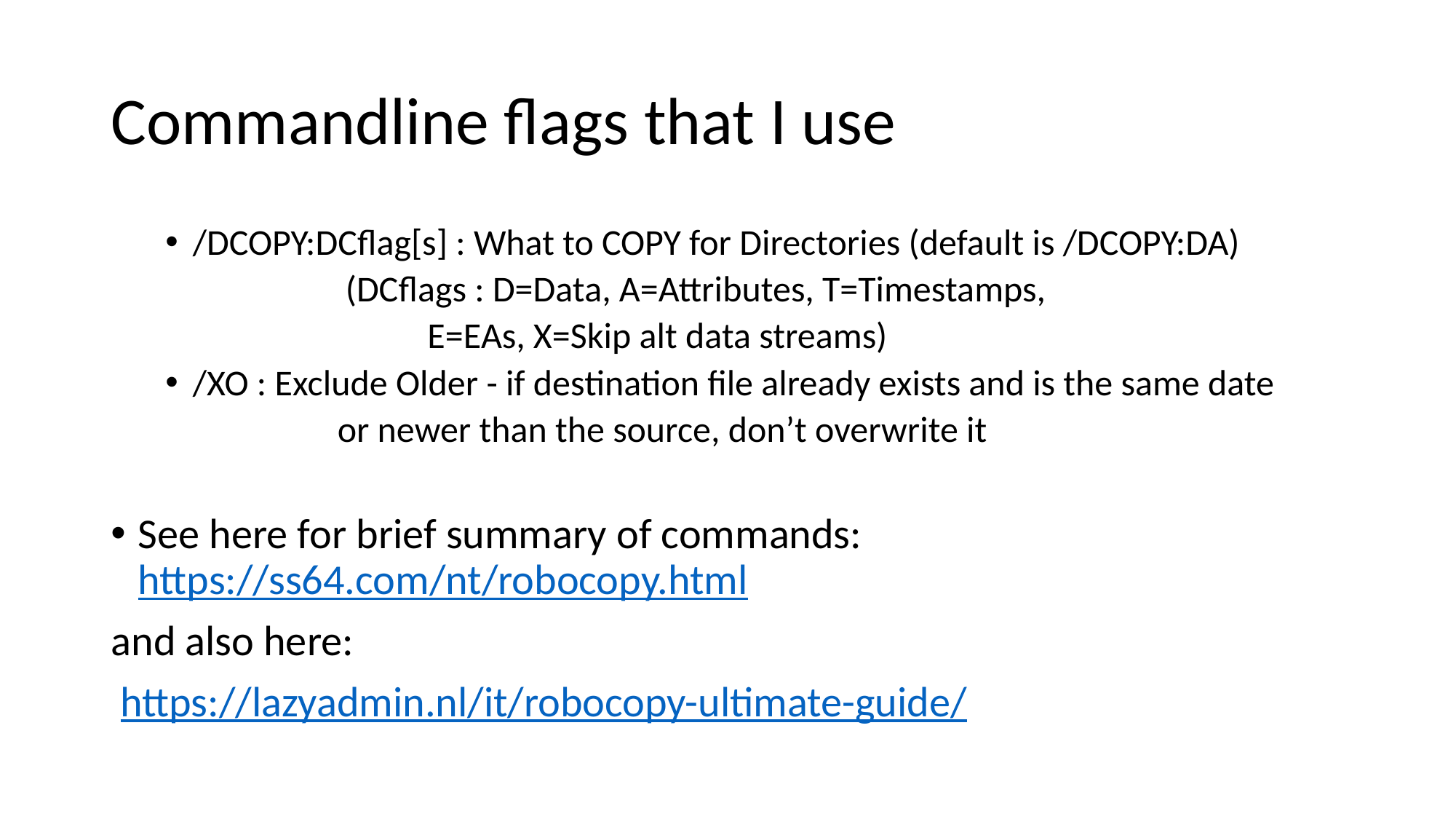

# Commandline flags that I use
/DCOPY:DCflag[s] : What to COPY for Directories (default is /DCOPY:DA)
                      (DCflags : D=Data, A=Attributes, T=Timestamps,
                                E=EAs, X=Skip alt data streams)
/XO : Exclude Older - if destination file already exists and is the same date
                     or newer than the source, don’t overwrite it

See here for brief summary of commands: https://ss64.com/nt/robocopy.html
and also here:
 https://lazyadmin.nl/it/robocopy-ultimate-guide/